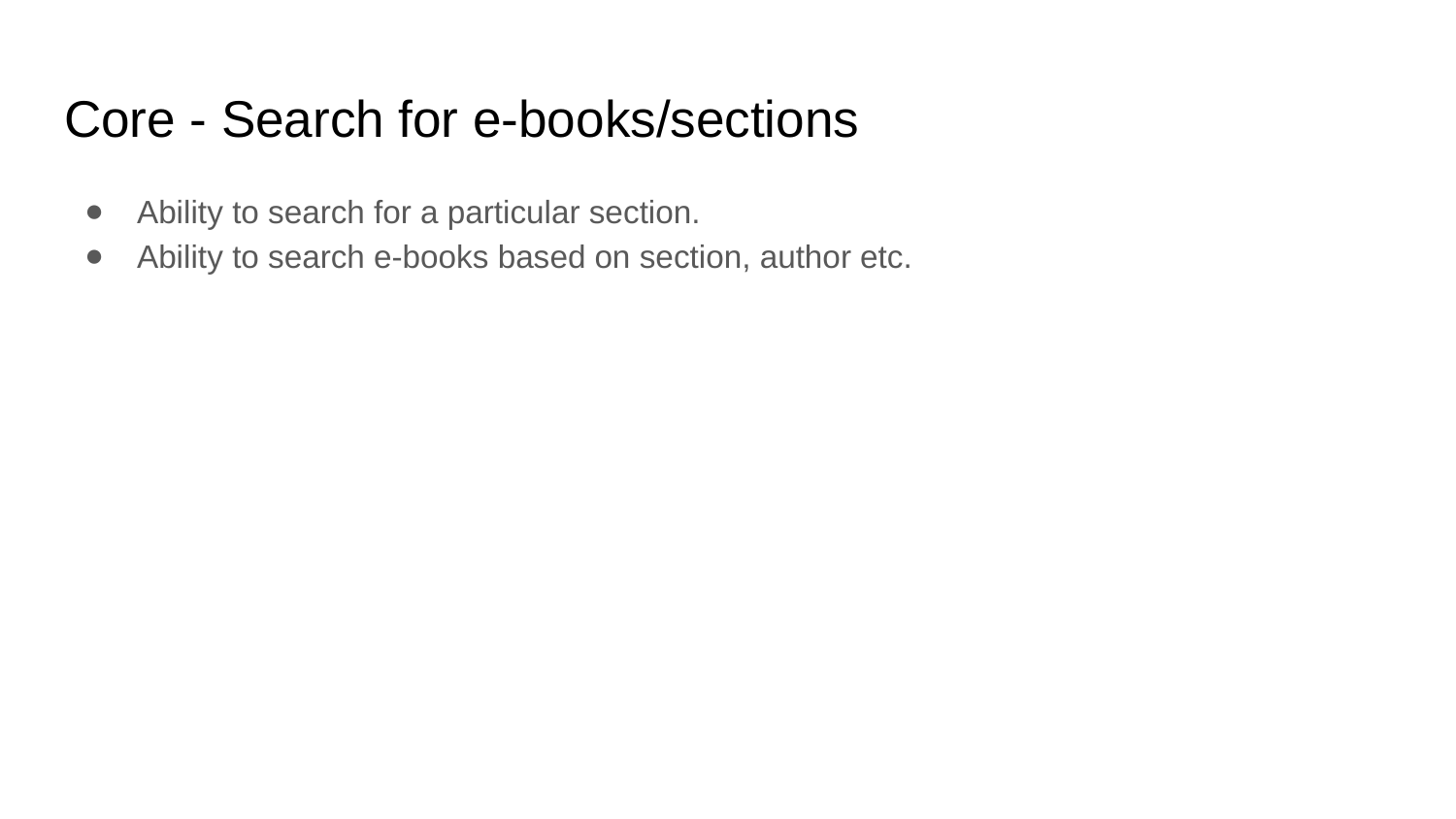

# Core - Search for e-books/sections
Ability to search for a particular section.
Ability to search e-books based on section, author etc.